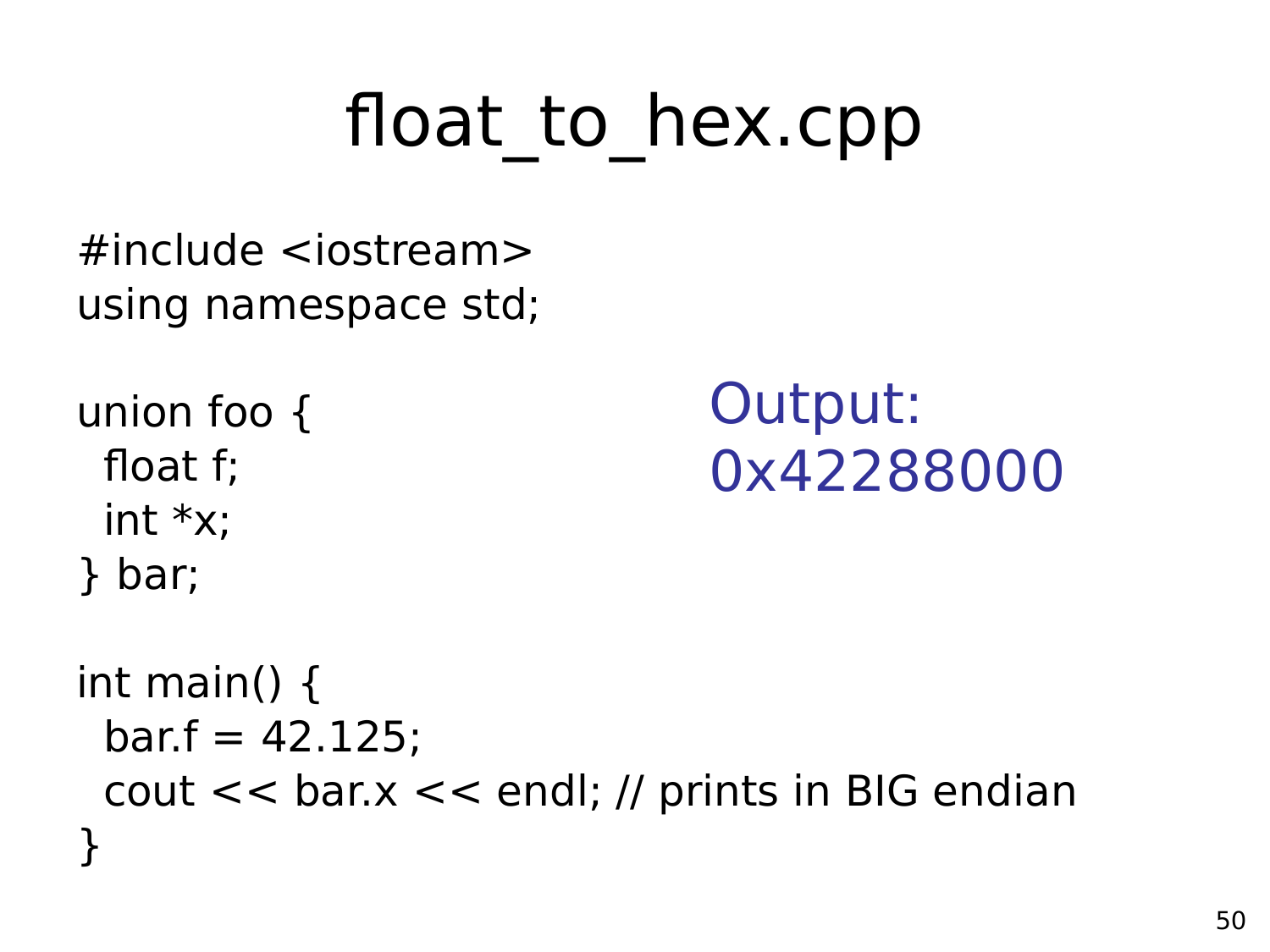

# float_to_hex.cpp
#include <iostream>
using namespace std;

union foo {
  float f;
  int *x;
} bar;

int main() {
  bar.f = 42.125;
  cout << bar.x << endl; // prints in BIG endian
}
Output:
0x42288000